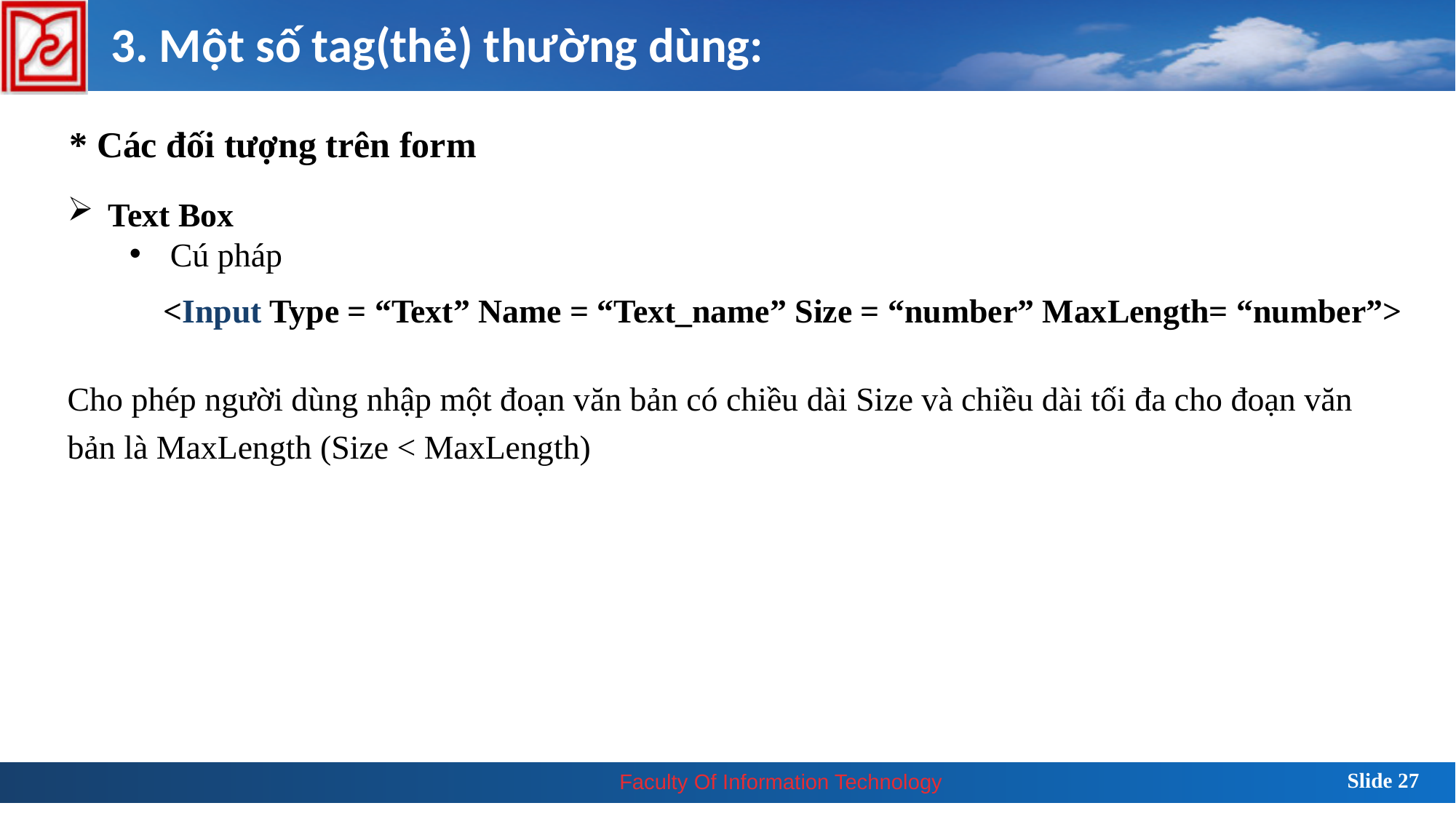

3. Một số tag(thẻ) thường dùng:
* Các đối tượng trên form
Text Box
Cú pháp
<Input Type = “Text” Name = “Text_name” Size = “number” MaxLength= “number”>

Cho phép người dùng nhập một đoạn văn bản có chiều dài Size và chiều dài tối đa cho đoạn văn bản là MaxLength (Size < MaxLength)